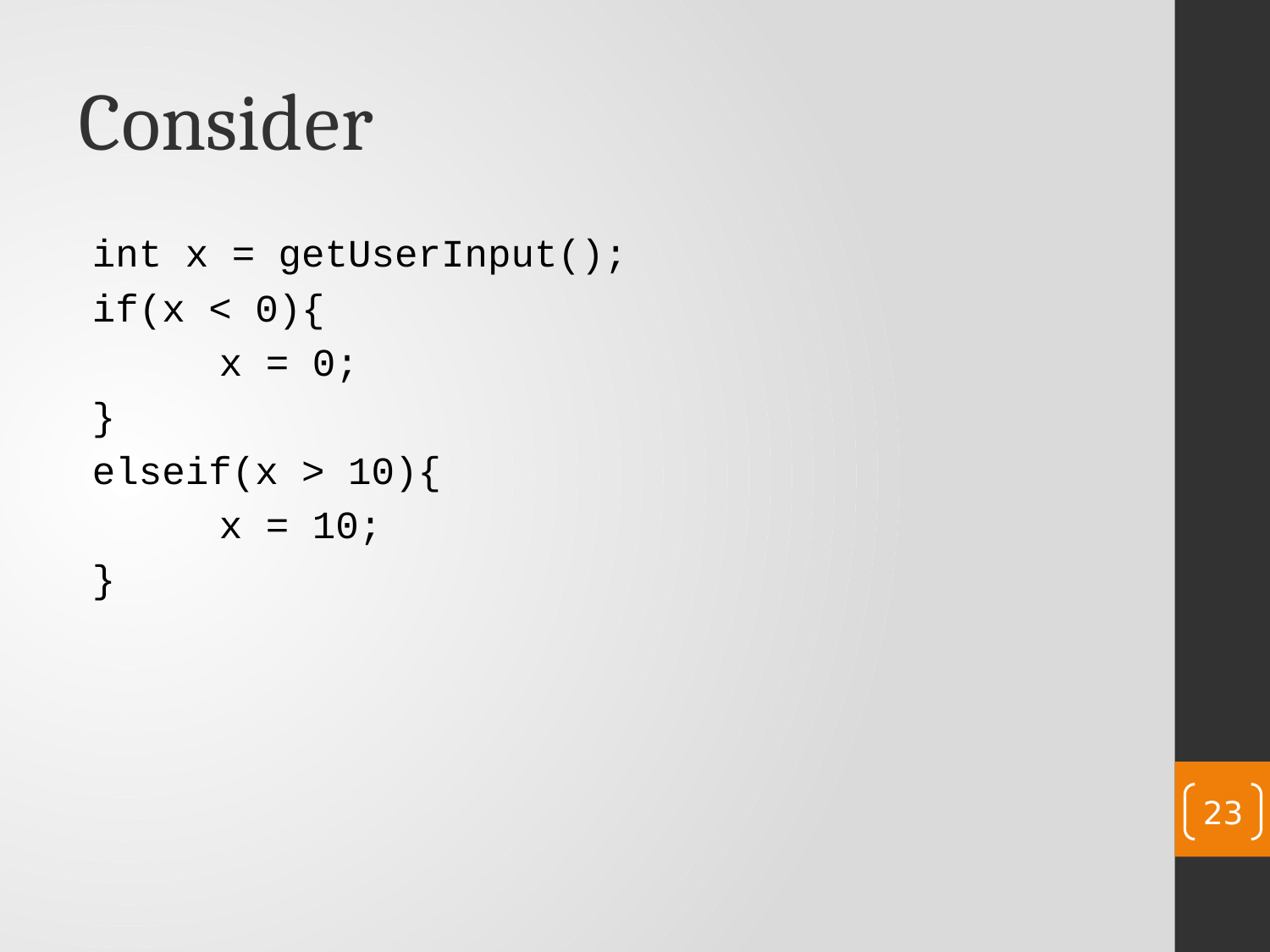

# Consider
int x = getUserInput();
if(x < 0){
	x = 0;
}
elseif(x > 10){
	x = 10;
}
23